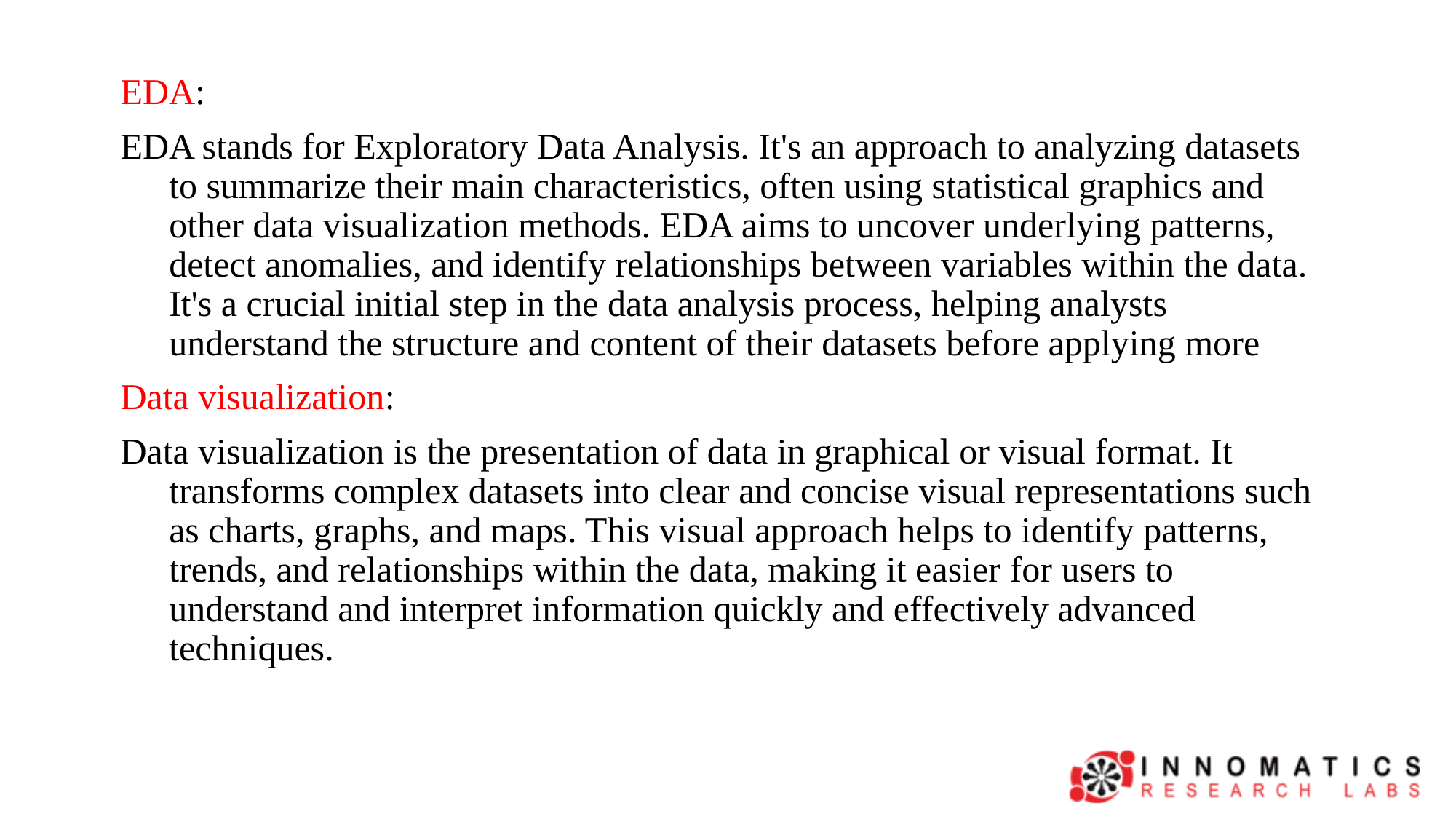

EDA:
EDA stands for Exploratory Data Analysis. It's an approach to analyzing datasets to summarize their main characteristics, often using statistical graphics and other data visualization methods. EDA aims to uncover underlying patterns, detect anomalies, and identify relationships between variables within the data. It's a crucial initial step in the data analysis process, helping analysts understand the structure and content of their datasets before applying more
Data visualization:
Data visualization is the presentation of data in graphical or visual format. It transforms complex datasets into clear and concise visual representations such as charts, graphs, and maps. This visual approach helps to identify patterns, trends, and relationships within the data, making it easier for users to understand and interpret information quickly and effectively advanced techniques.